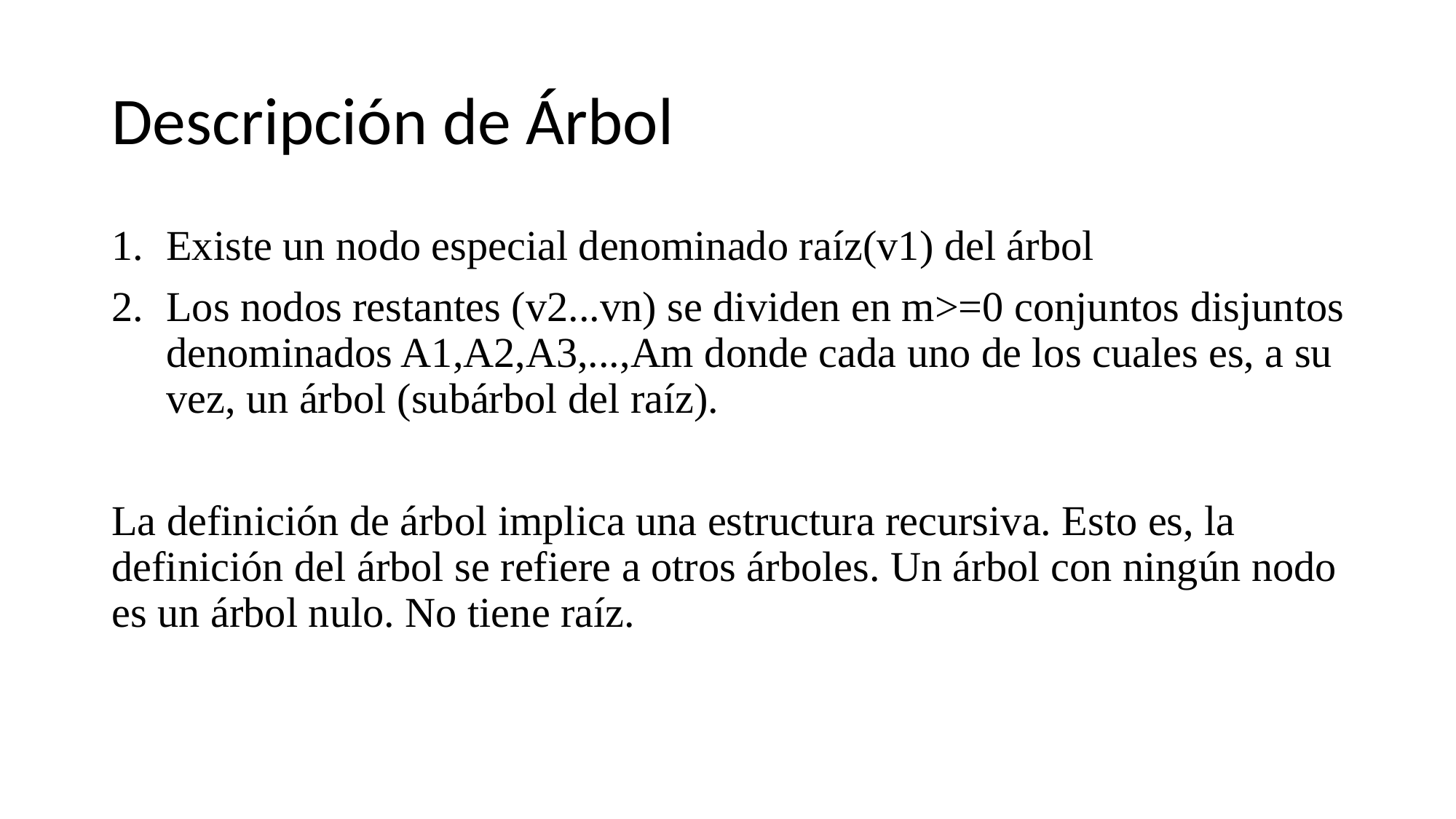

# Descripción de Árbol
Existe un nodo especial denominado raíz(v1) del árbol
Los nodos restantes (v2...vn) se dividen en m>=0 conjuntos disjuntos denominados A1,A2,A3,...,Am donde cada uno de los cuales es, a su vez, un árbol (subárbol del raíz).

La definición de árbol implica una estructura recursiva. Esto es, la definición del árbol se refiere a otros árboles. Un árbol con ningún nodo es un árbol nulo. No tiene raíz.